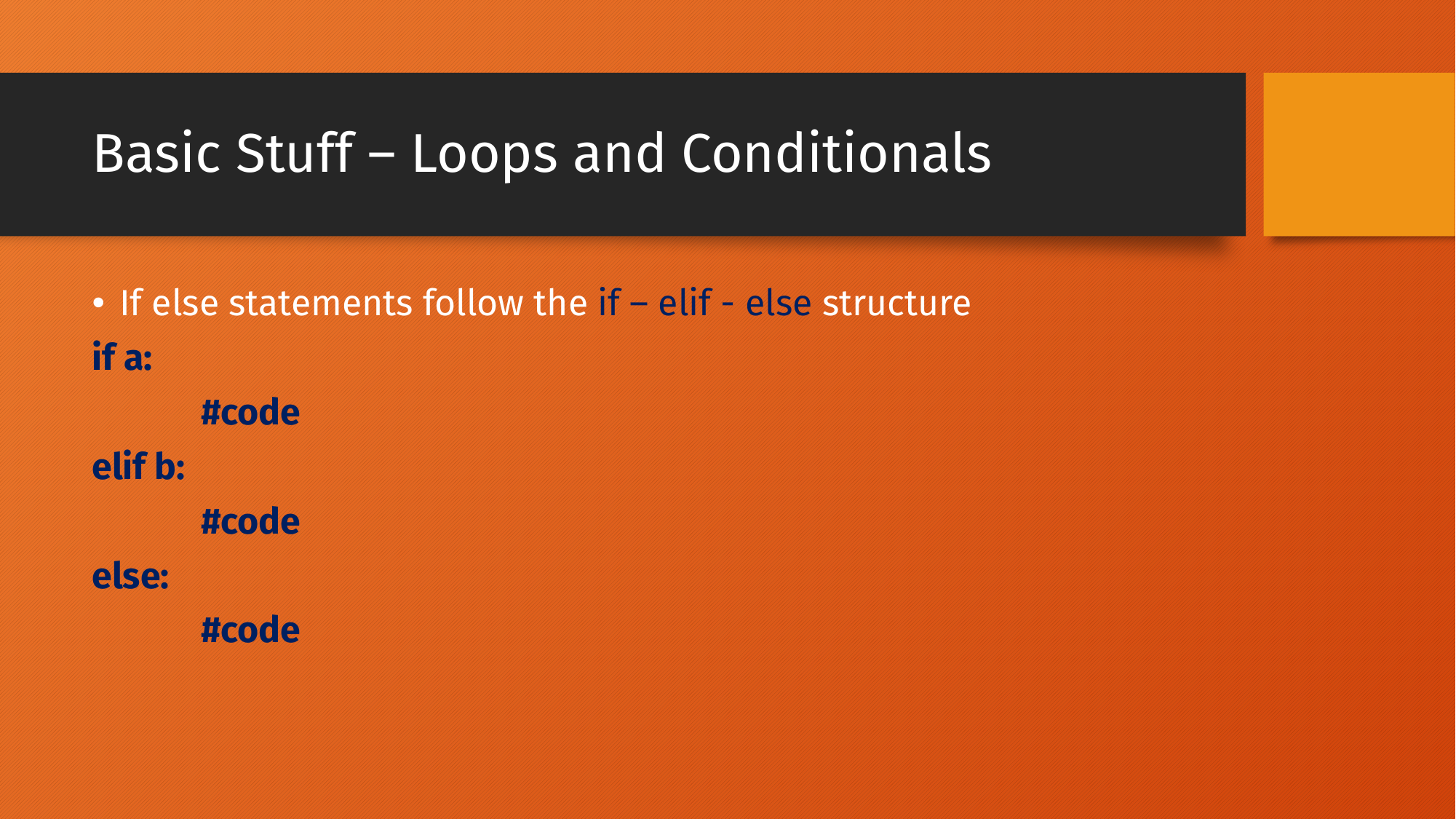

# Basic Stuff – Loops and Conditionals
If else statements follow the if – elif - else structure
if a:
	#code
elif b:
	#code
else:
	#code